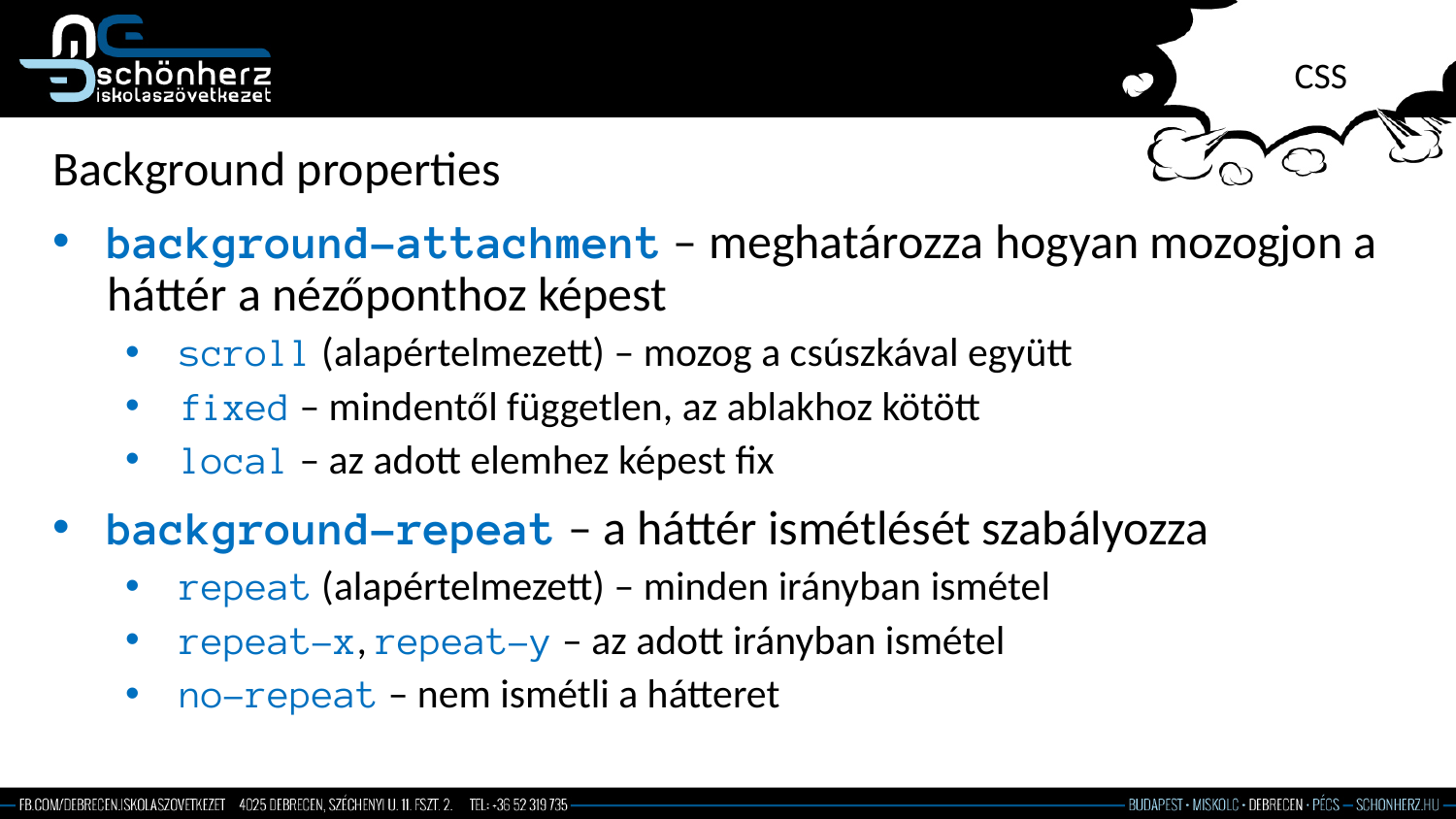

# CSS
Background properties
background-attachment – meghatározza hogyan mozogjon a háttér a nézőponthoz képest
scroll (alapértelmezett) – mozog a csúszkával együtt
fixed – mindentől független, az ablakhoz kötött
local – az adott elemhez képest fix
background-repeat – a háttér ismétlését szabályozza
repeat (alapértelmezett) – minden irányban ismétel
repeat-x, repeat-y – az adott irányban ismétel
no-repeat – nem ismétli a hátteret